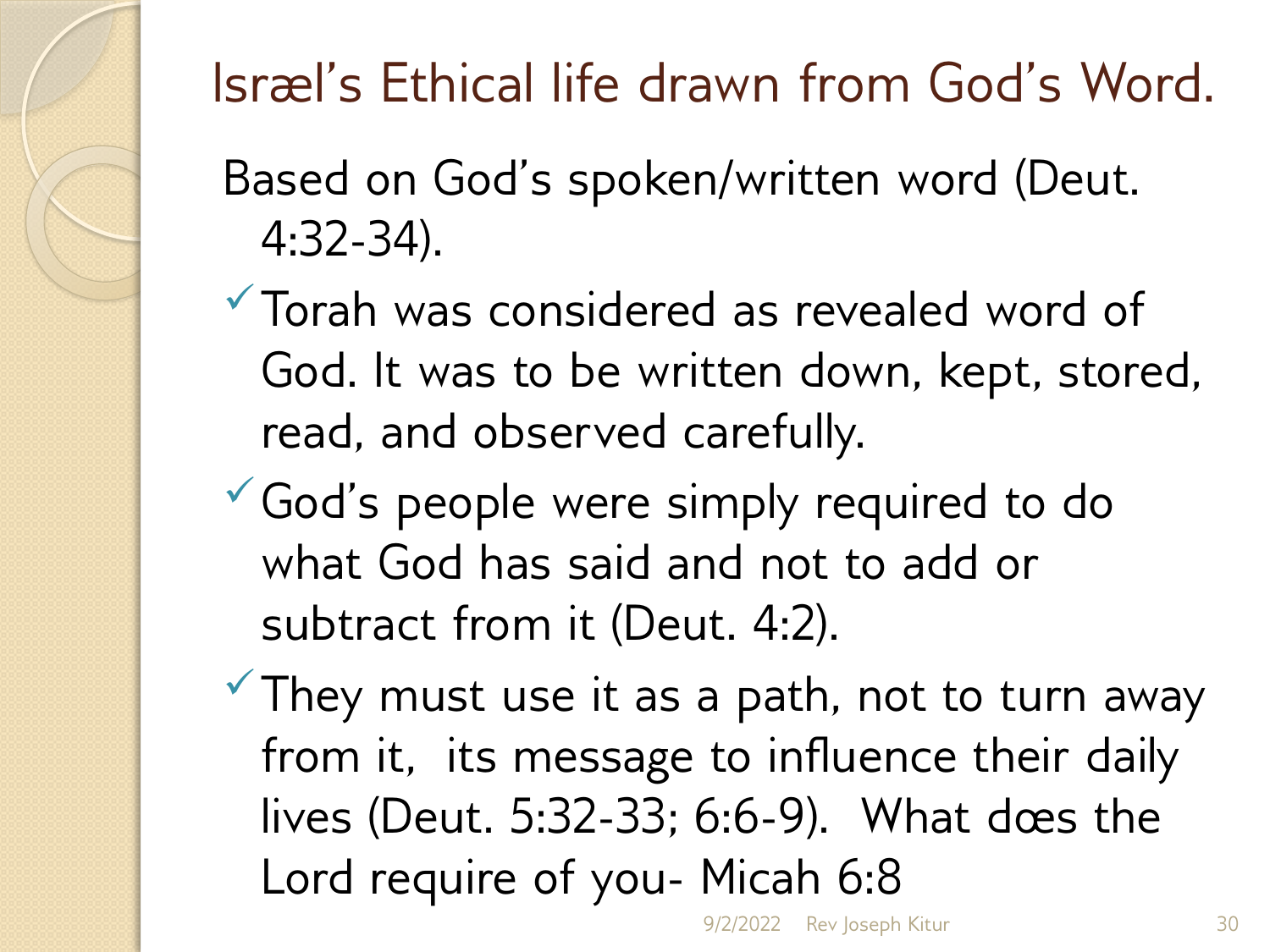

# Israel’s Ethical life drawn from God’s Word.
Based on God’s spoken/written word (Deut. 4:32-34).
Torah was considered as revealed word of God. It was to be written down, kept, stored, read, and observed carefully.
God’s people were simply required to do what God has said and not to add or subtract from it (Deut. 4:2).
They must use it as a path, not to turn away from it,  its message to influence their daily lives (Deut. 5:32-33; 6:6-9).  What does the Lord require of you- Micah 6:8

9/2/2022
Rev Joseph Kitur
30